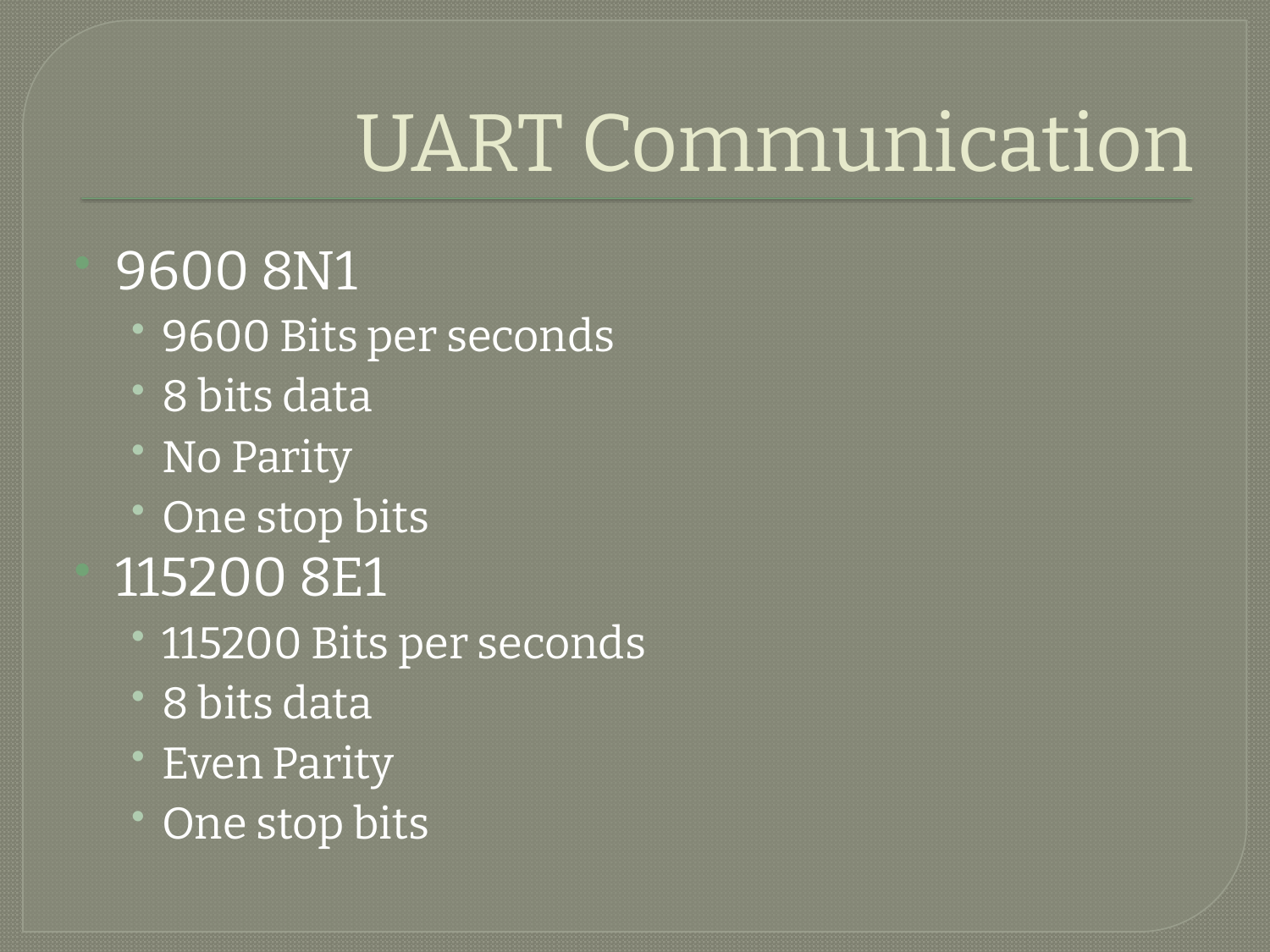

# UART Communication
9600 8N1
9600 Bits per seconds
8 bits data
No Parity
One stop bits
115200 8E1
115200 Bits per seconds
8 bits data
Even Parity
One stop bits